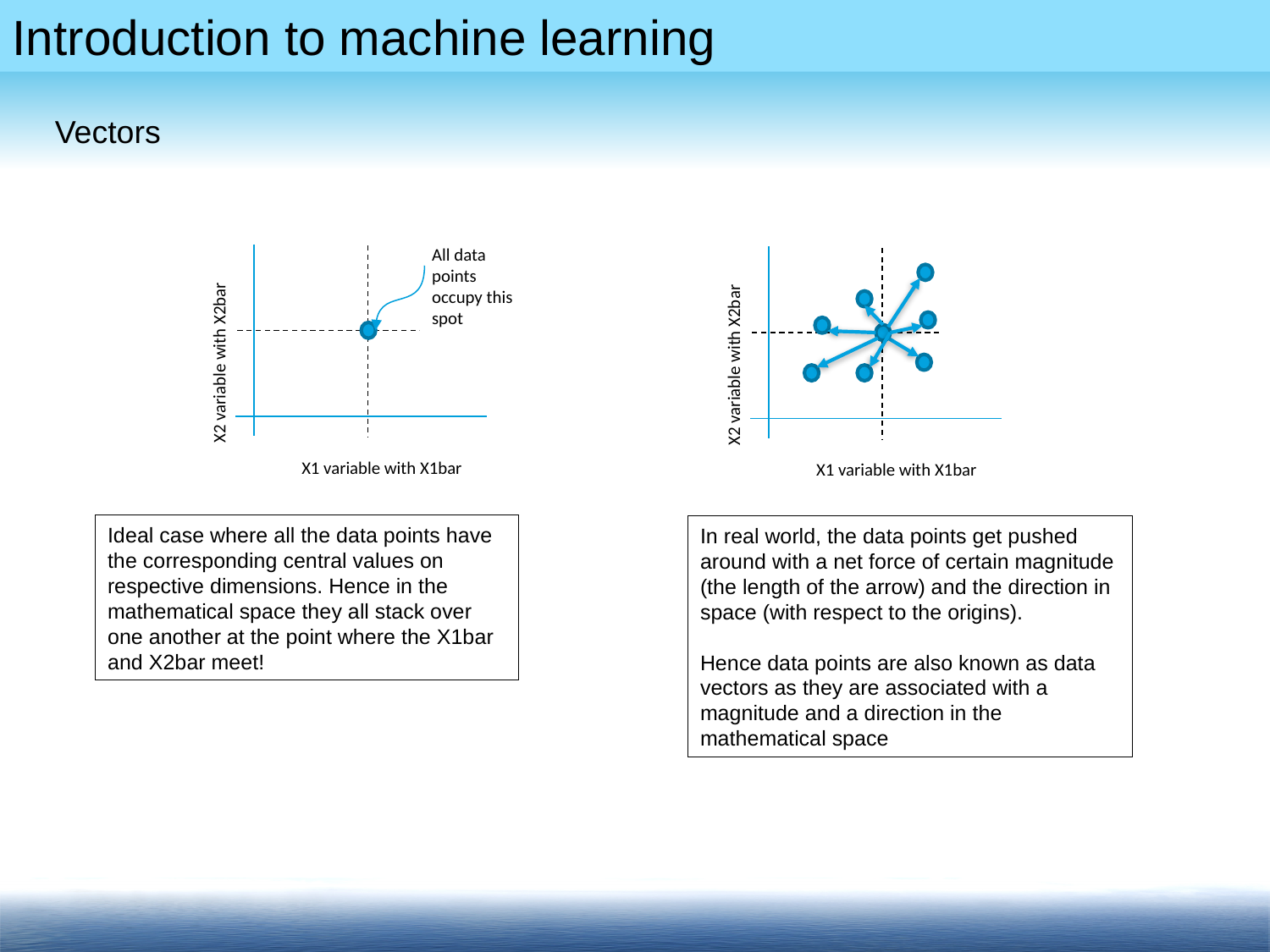

Vectors

All data points occupy this spot

X2 variable with X2bar
X2 variable with X2bar

X1 variable with X1bar
X1 variable with X1bar
Ideal case where all the data points have the corresponding central values on respective dimensions. Hence in the mathematical space they all stack over one another at the point where the X1bar and X2bar meet!
In real world, the data points get pushed around with a net force of certain magnitude (the length of the arrow) and the direction in space (with respect to the origins).

Hence data points are also known as data vectors as they are associated with a magnitude and a direction in the mathematical space